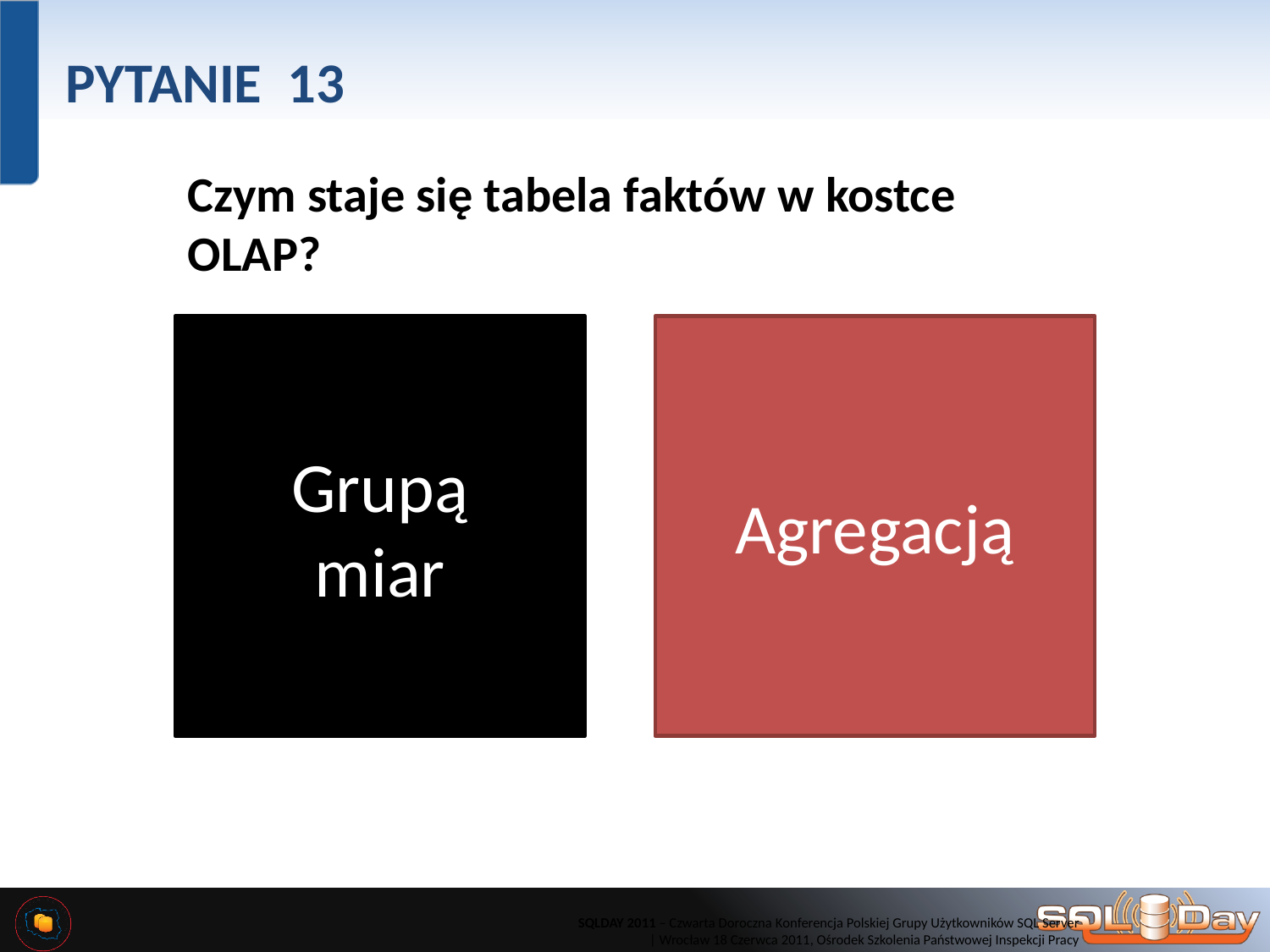

# PYTANIE  13
Czym staje się tabela faktów w kostce OLAP?

Grupą
miar
Agregacją
SQLDAY 2011 – Czwarta Doroczna Konferencja Polskiej Grupy Użytkowników SQL Server
 | Wrocław 18 Czerwca 2011, Ośrodek Szkolenia Państwowej Inspekcji Pracy